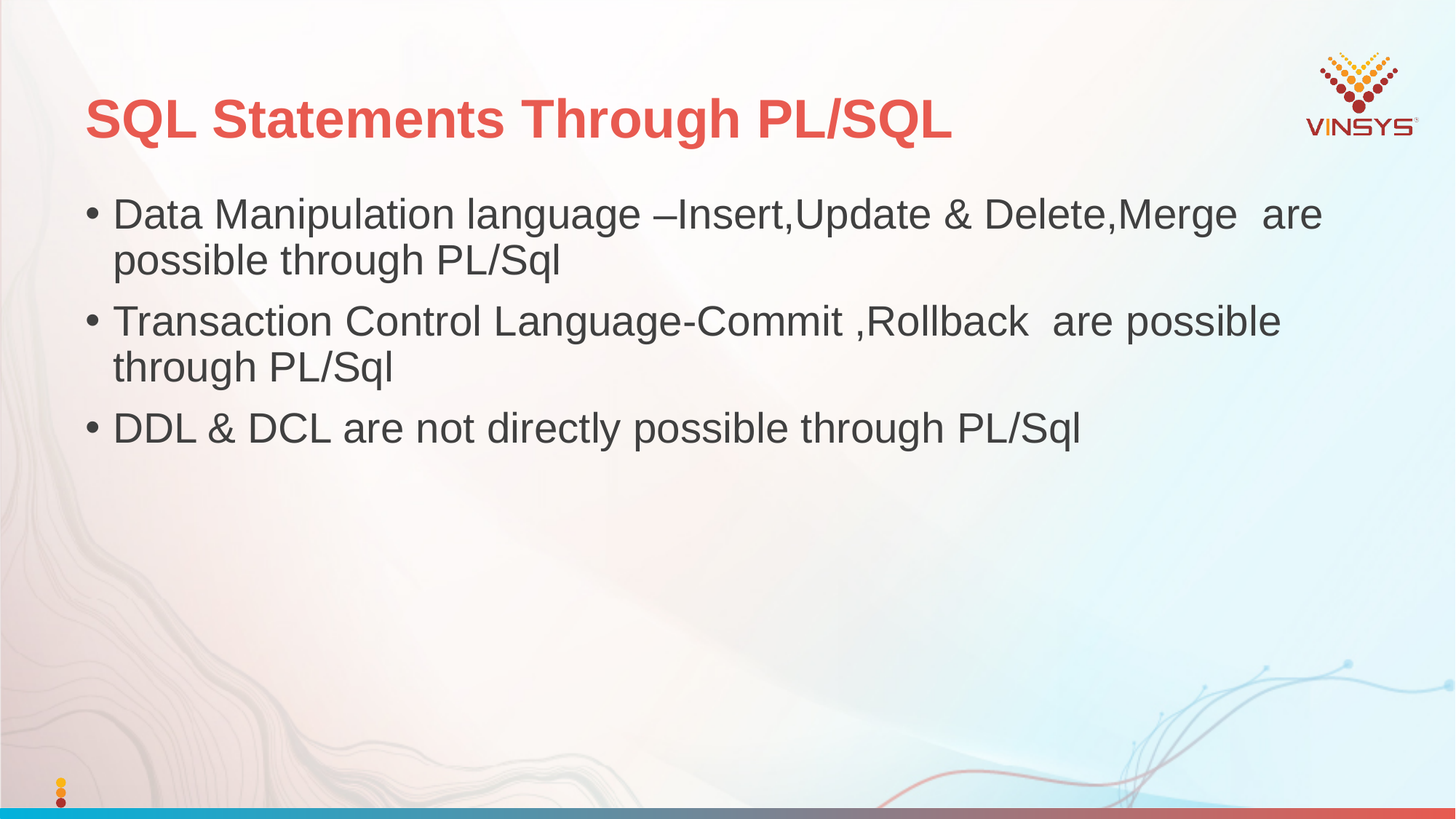

# SQL Statements Through PL/SQL
Data Manipulation language –Insert,Update & Delete,Merge  are possible through PL/Sql
Transaction Control Language-Commit ,Rollback  are possible through PL/Sql
DDL & DCL are not directly possible through PL/Sql